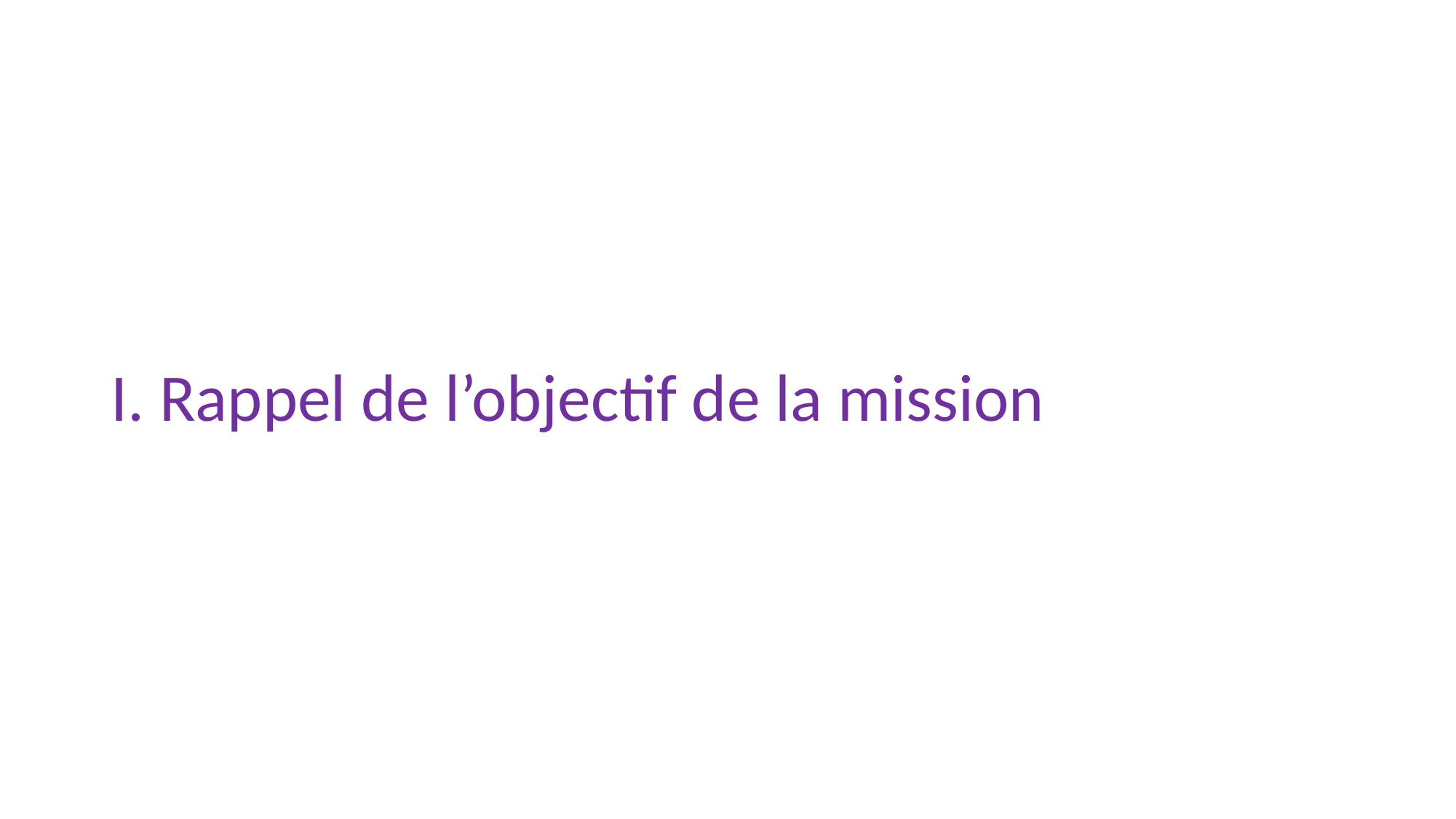

# I. Rappel de l’objectif de la mission